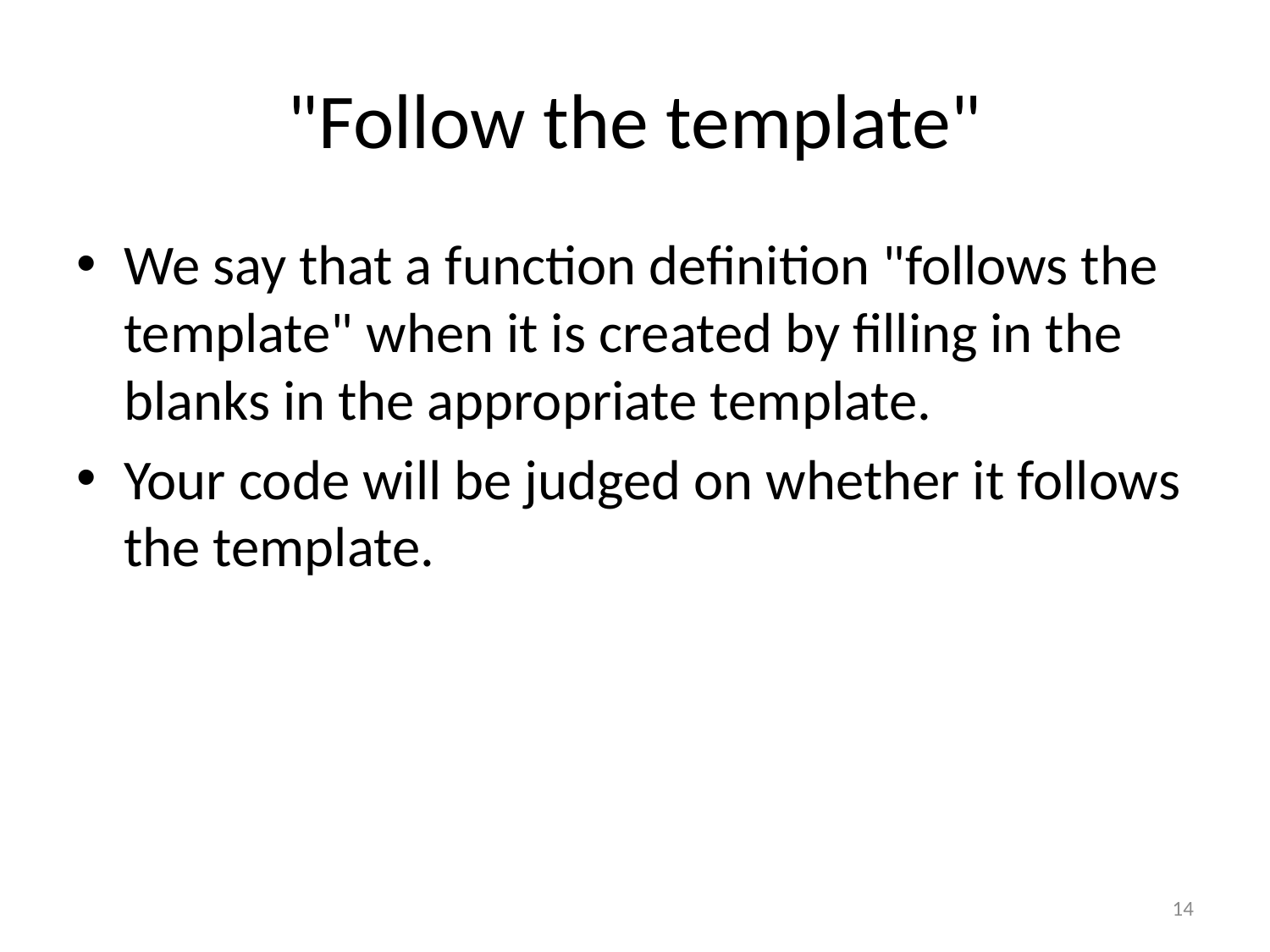

# "Follow the template"
We say that a function definition "follows the template" when it is created by filling in the blanks in the appropriate template.
Your code will be judged on whether it follows the template.
14